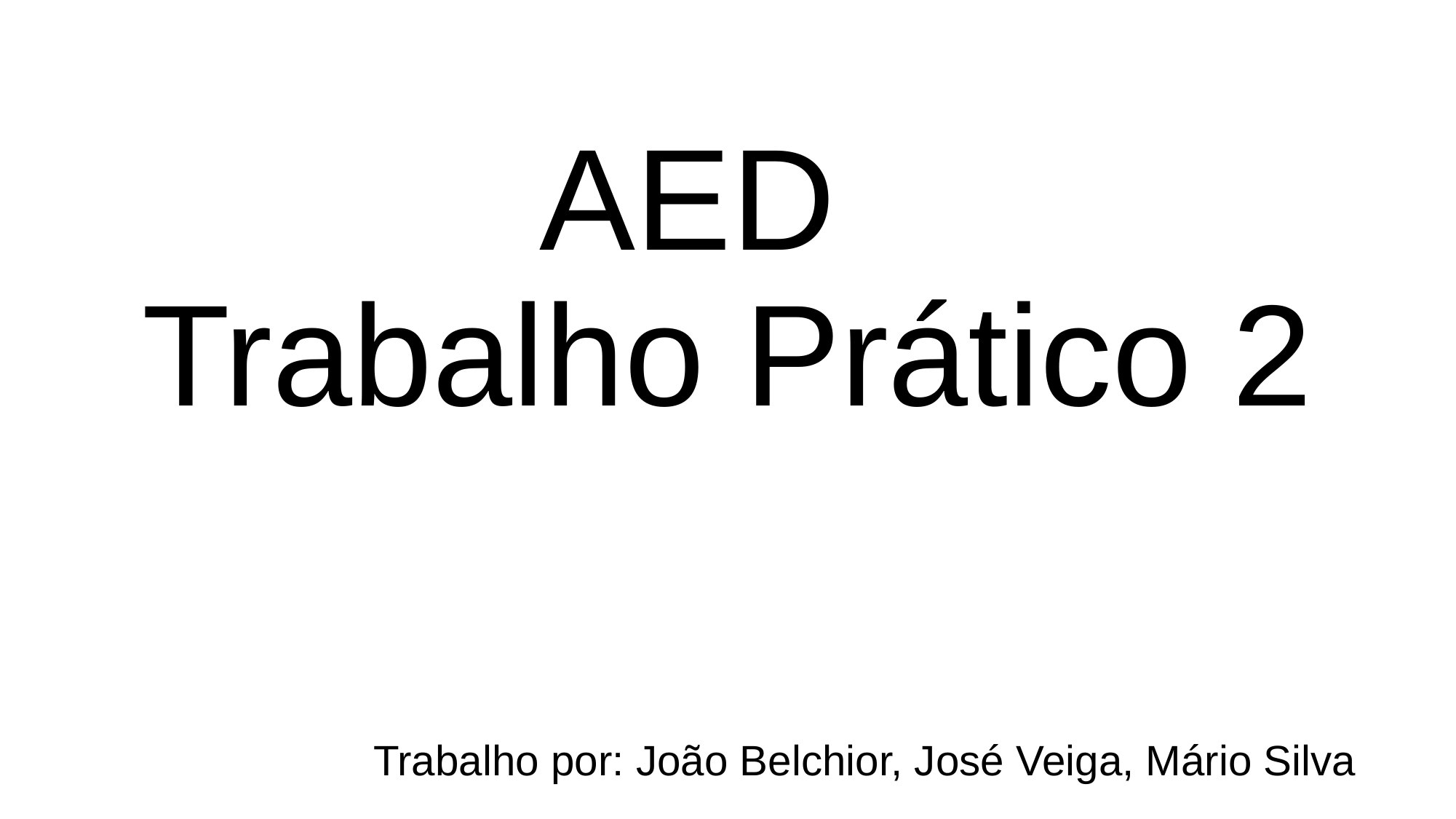

# AED Trabalho Prático 2
Trabalho por: João Belchior, José Veiga, Mário Silva